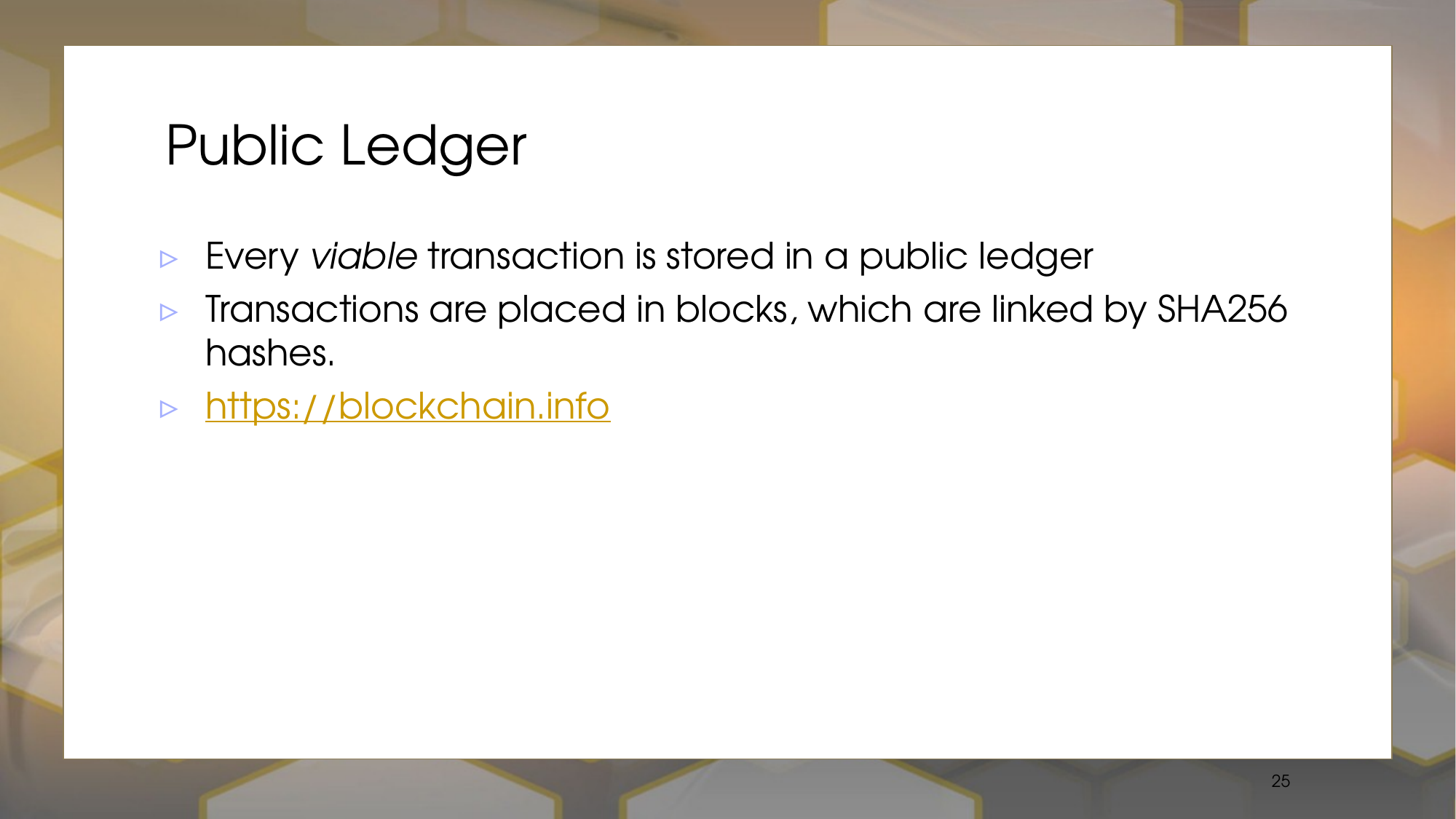

# Public Ledger
Every viable transaction is stored in a public ledger
Transactions are placed in blocks, which are linked by SHA256 hashes.
https://blockchain.info

25